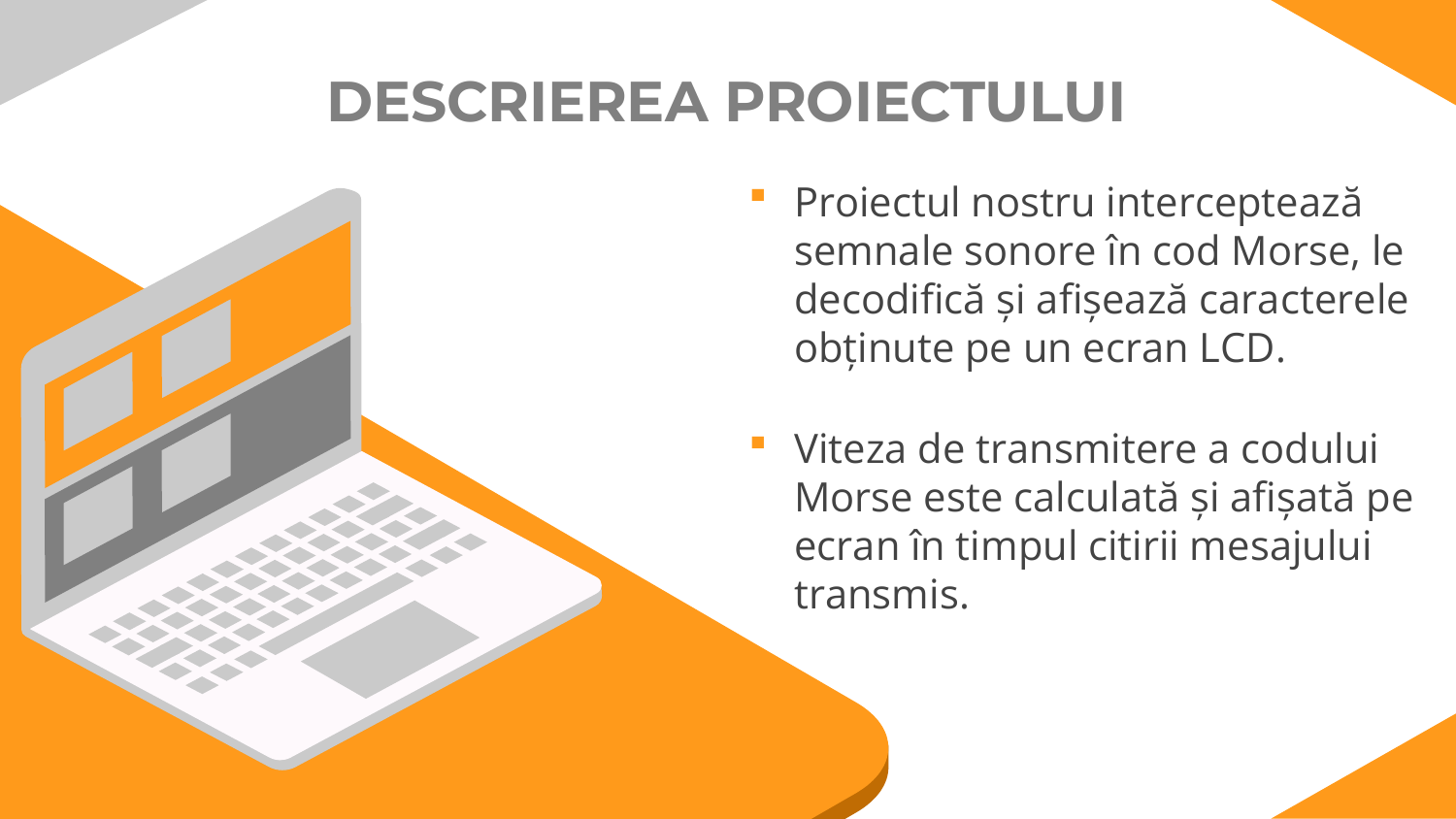

# DESCRIEREA PROIECTULUI
Proiectul nostru interceptează semnale sonore în cod Morse, le decodifică și afișează caracterele obținute pe un ecran LCD.

Viteza de transmitere a codului Morse este calculată și afișată pe ecran în timpul citirii mesajului transmis.